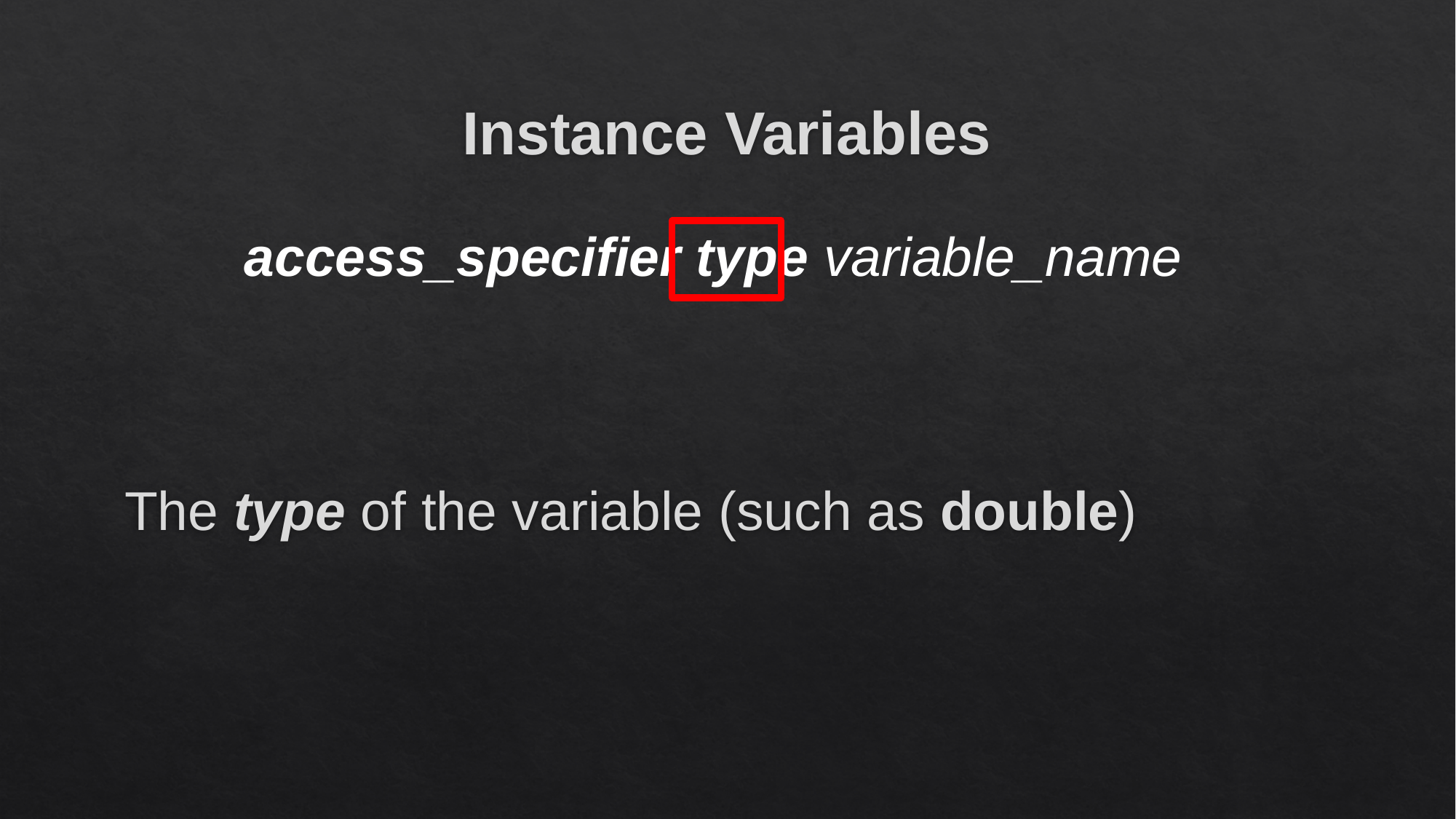

# Instance Variables
access_specifier type variable_name

The type of the variable (such as double)